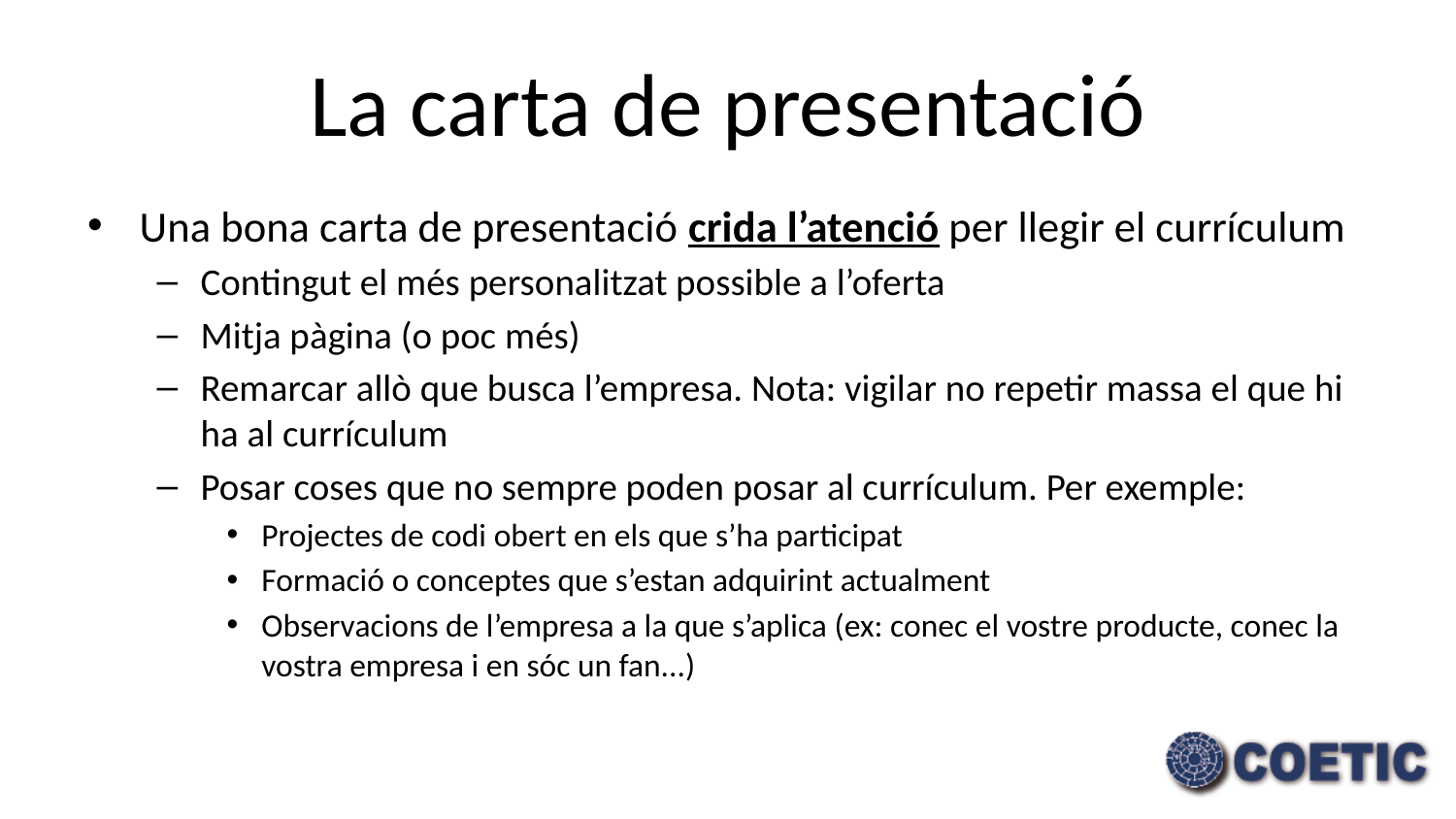

# La carta de presentació
Una bona carta de presentació crida l’atenció per llegir el currículum
Contingut el més personalitzat possible a l’oferta
Mitja pàgina (o poc més)
Remarcar allò que busca l’empresa. Nota: vigilar no repetir massa el que hi ha al currículum
Posar coses que no sempre poden posar al currículum. Per exemple:
Projectes de codi obert en els que s’ha participat
Formació o conceptes que s’estan adquirint actualment
Observacions de l’empresa a la que s’aplica (ex: conec el vostre producte, conec la vostra empresa i en sóc un fan...)